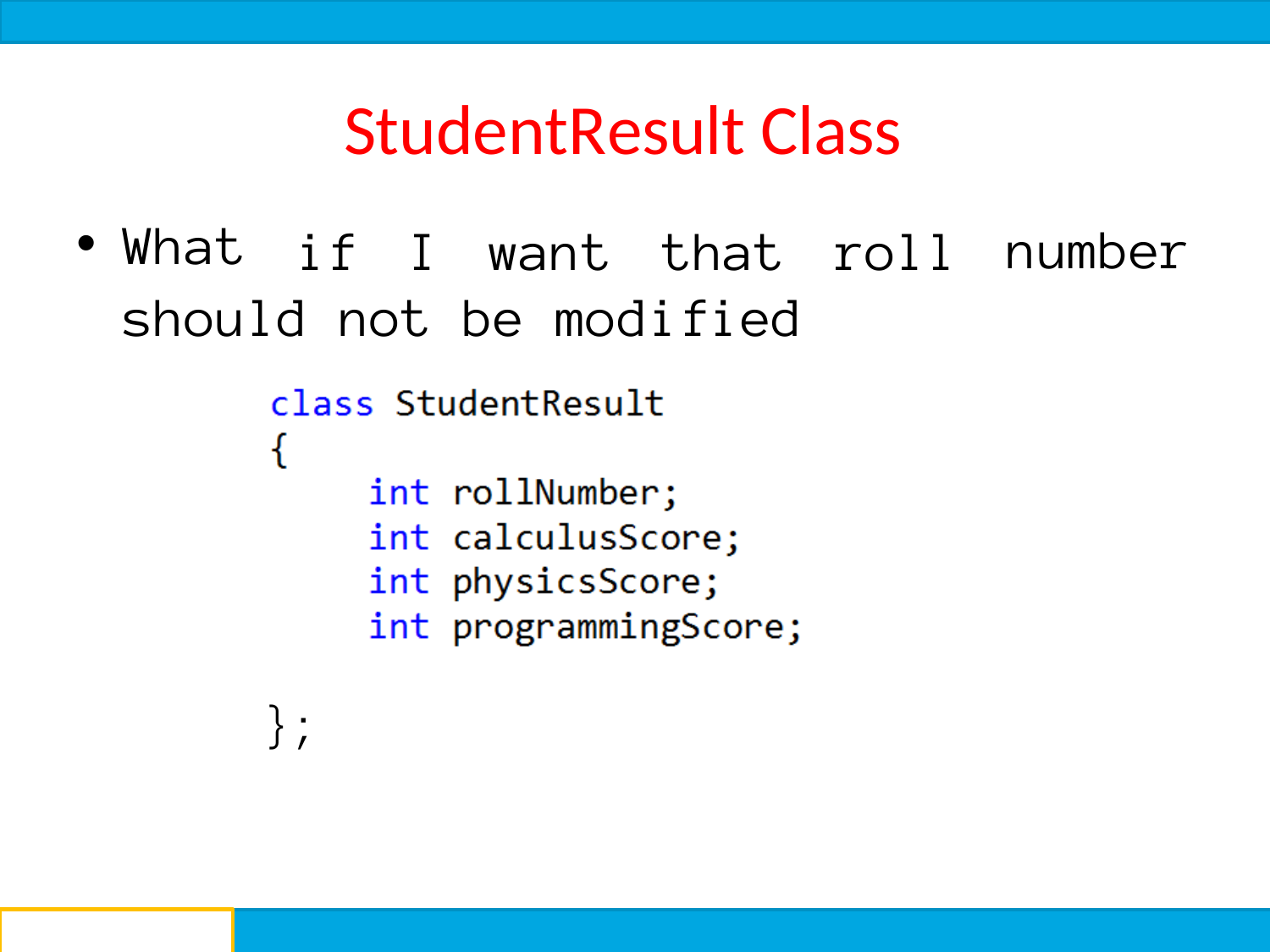

# StudentResult Class
What
number
if	I	want	that	roll
should not be modified

};